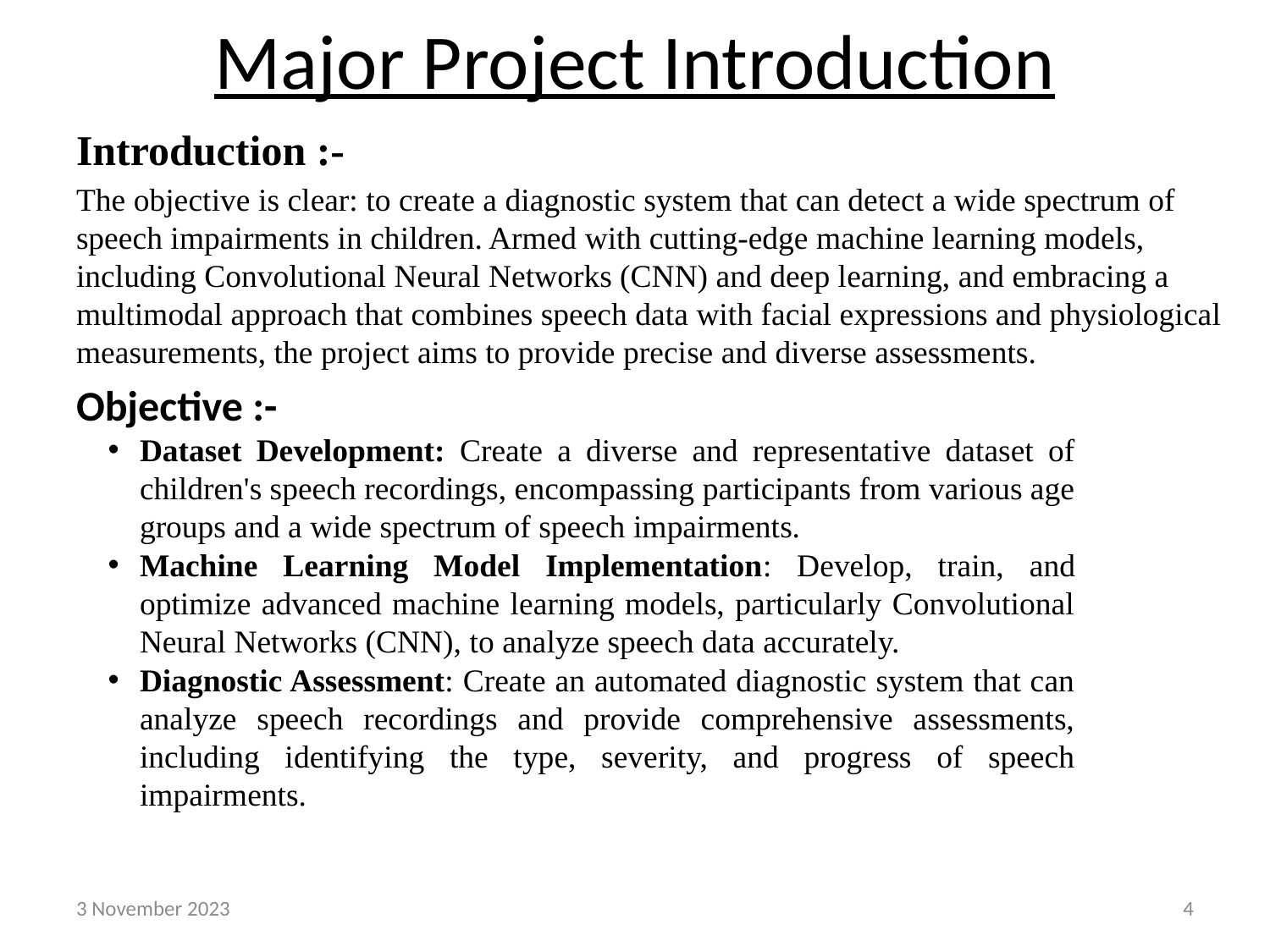

# Major Project Introduction
Introduction :-
The objective is clear: to create a diagnostic system that can detect a wide spectrum of speech impairments in children. Armed with cutting-edge machine learning models, including Convolutional Neural Networks (CNN) and deep learning, and embracing a multimodal approach that combines speech data with facial expressions and physiological measurements, the project aims to provide precise and diverse assessments.
Objective :-
Dataset Development: Create a diverse and representative dataset of children's speech recordings, encompassing participants from various age groups and a wide spectrum of speech impairments.
Machine Learning Model Implementation: Develop, train, and optimize advanced machine learning models, particularly Convolutional Neural Networks (CNN), to analyze speech data accurately.
Diagnostic Assessment: Create an automated diagnostic system that can analyze speech recordings and provide comprehensive assessments, including identifying the type, severity, and progress of speech impairments.

3 November 2023
4